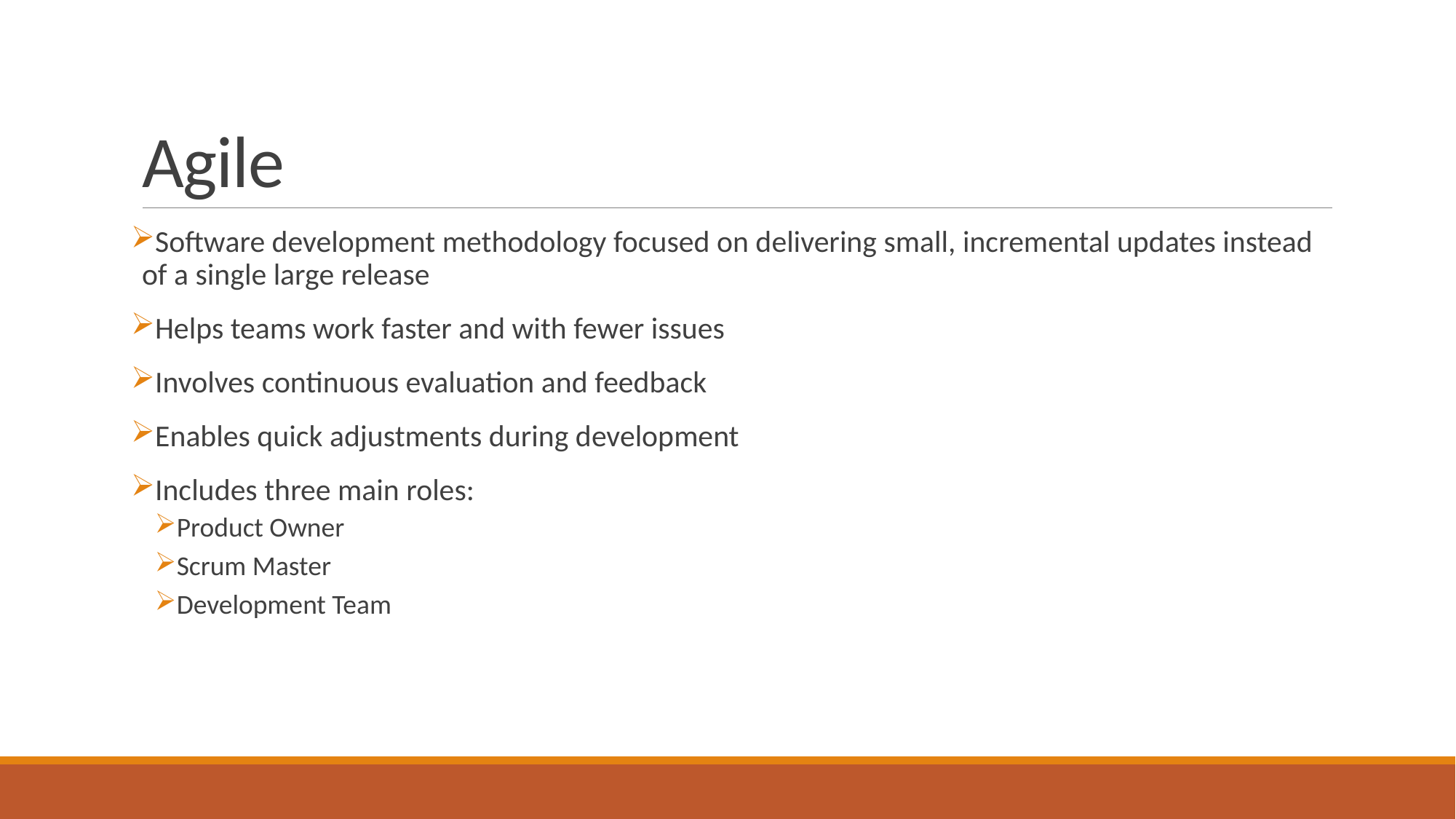

# Agile
Software development methodology focused on delivering small, incremental updates instead of a single large release
Helps teams work faster and with fewer issues
Involves continuous evaluation and feedback
Enables quick adjustments during development
Includes three main roles:
Product Owner
Scrum Master
Development Team